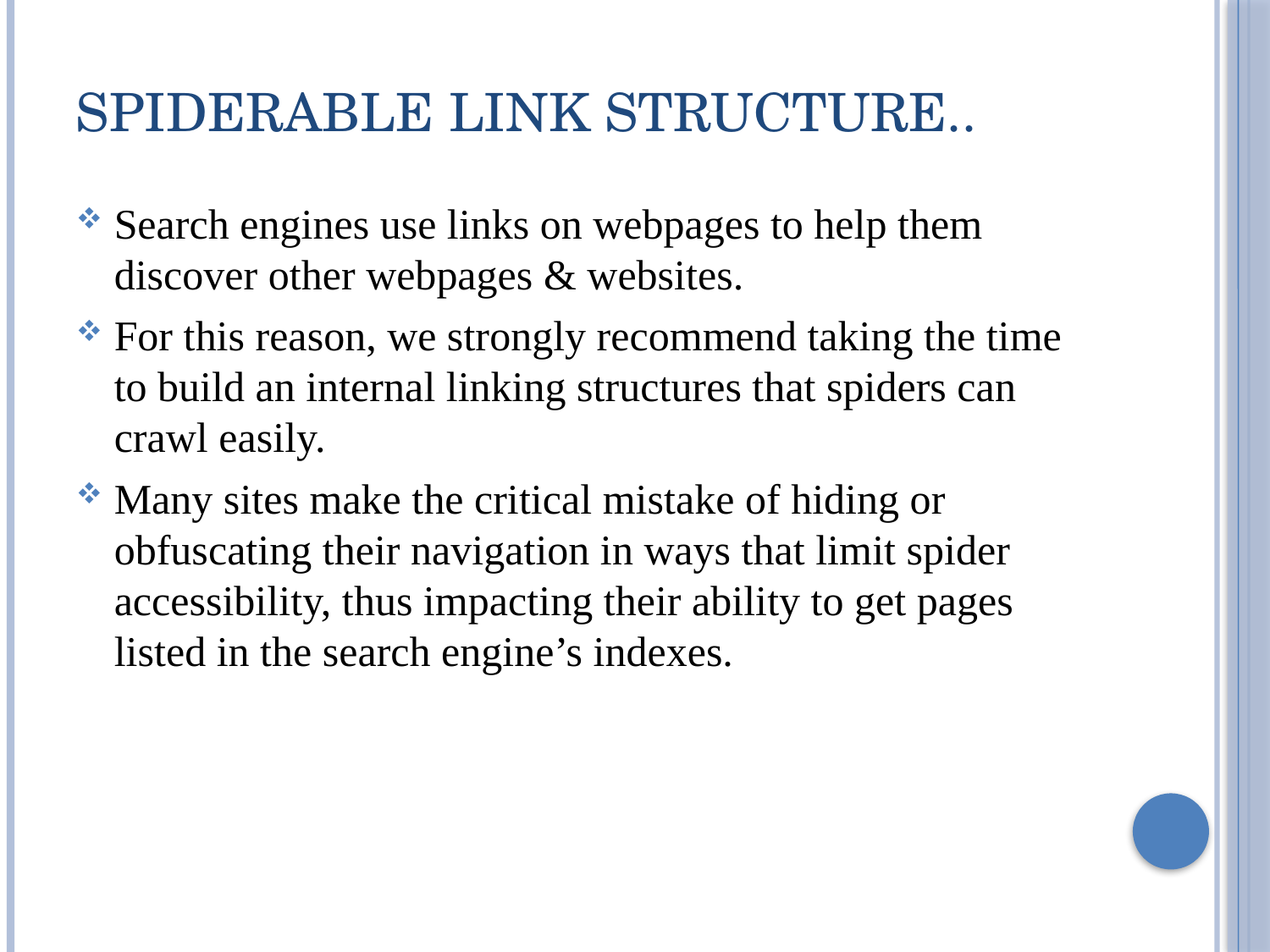

# Spiderable link structure..
Search engines use links on webpages to help them discover other webpages & websites.
For this reason, we strongly recommend taking the time to build an internal linking structures that spiders can crawl easily.
Many sites make the critical mistake of hiding or obfuscating their navigation in ways that limit spider accessibility, thus impacting their ability to get pages listed in the search engine’s indexes.